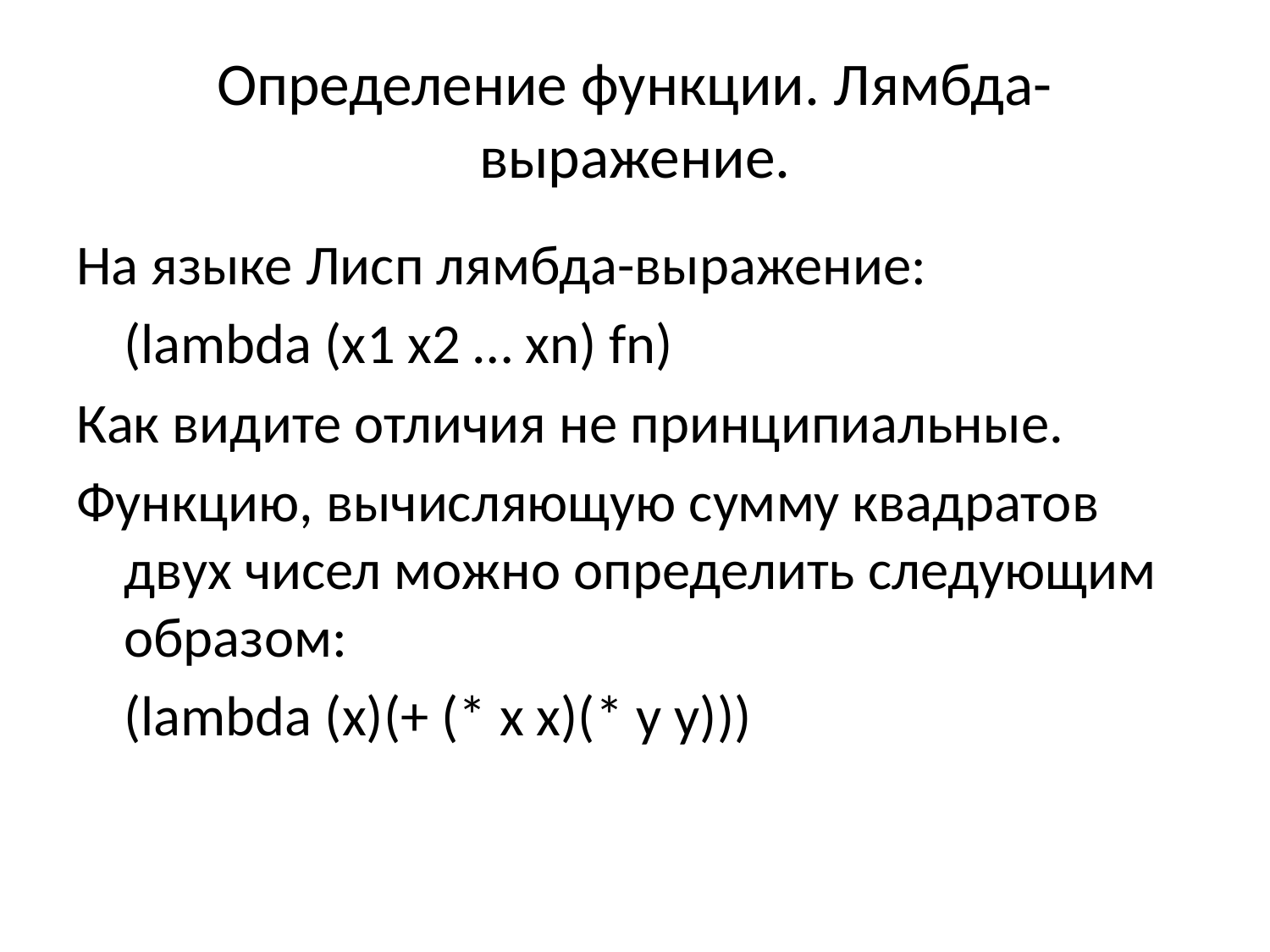

# Определение функции. Лямбда-выражение.
На языке Лисп лямбда-выражение:
	(lambda (x1 x2 … xn) fn)
Как видите отличия не принципиальные.
Функцию, вычисляющую сумму квадратов двух чисел можно определить следующим образом:
	(lambda (x)(+ (* x x)(* y y)))